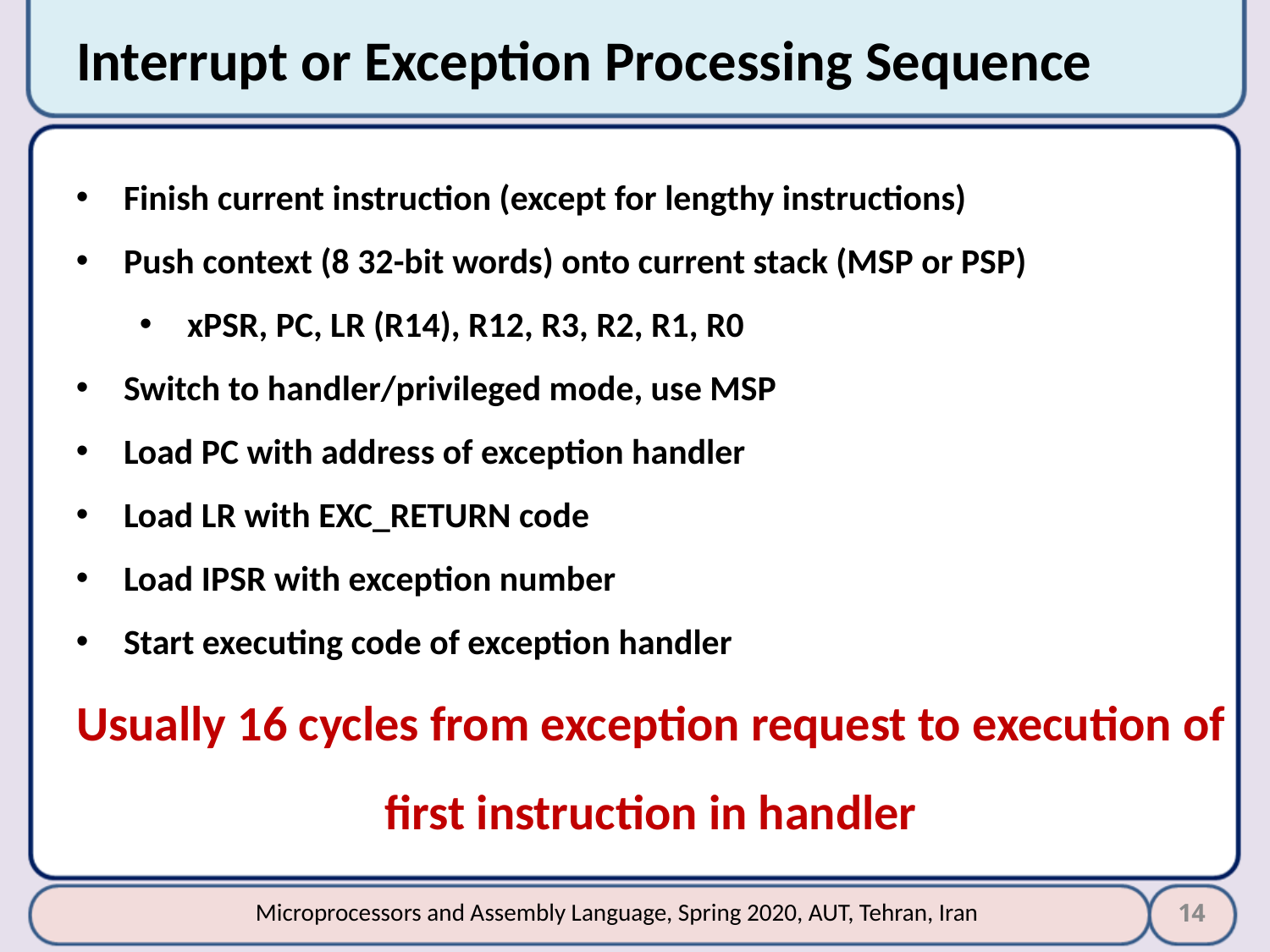

# Interrupt or Exception Processing Sequence

Finish current instruction (except for lengthy instructions)
Push context (8 32-bit words) onto current stack (MSP or PSP)
xPSR, PC, LR (R14), R12, R3, R2, R1, R0
Switch to handler/privileged mode, use MSP
Load PC with address of exception handler
Load LR with EXC_RETURN code
Load IPSR with exception number
Start executing code of exception handler
Usually 16 cycles from exception request to execution of first instruction in handler
14
Microprocessors and Assembly Language, Spring 2020, AUT, Tehran, Iran